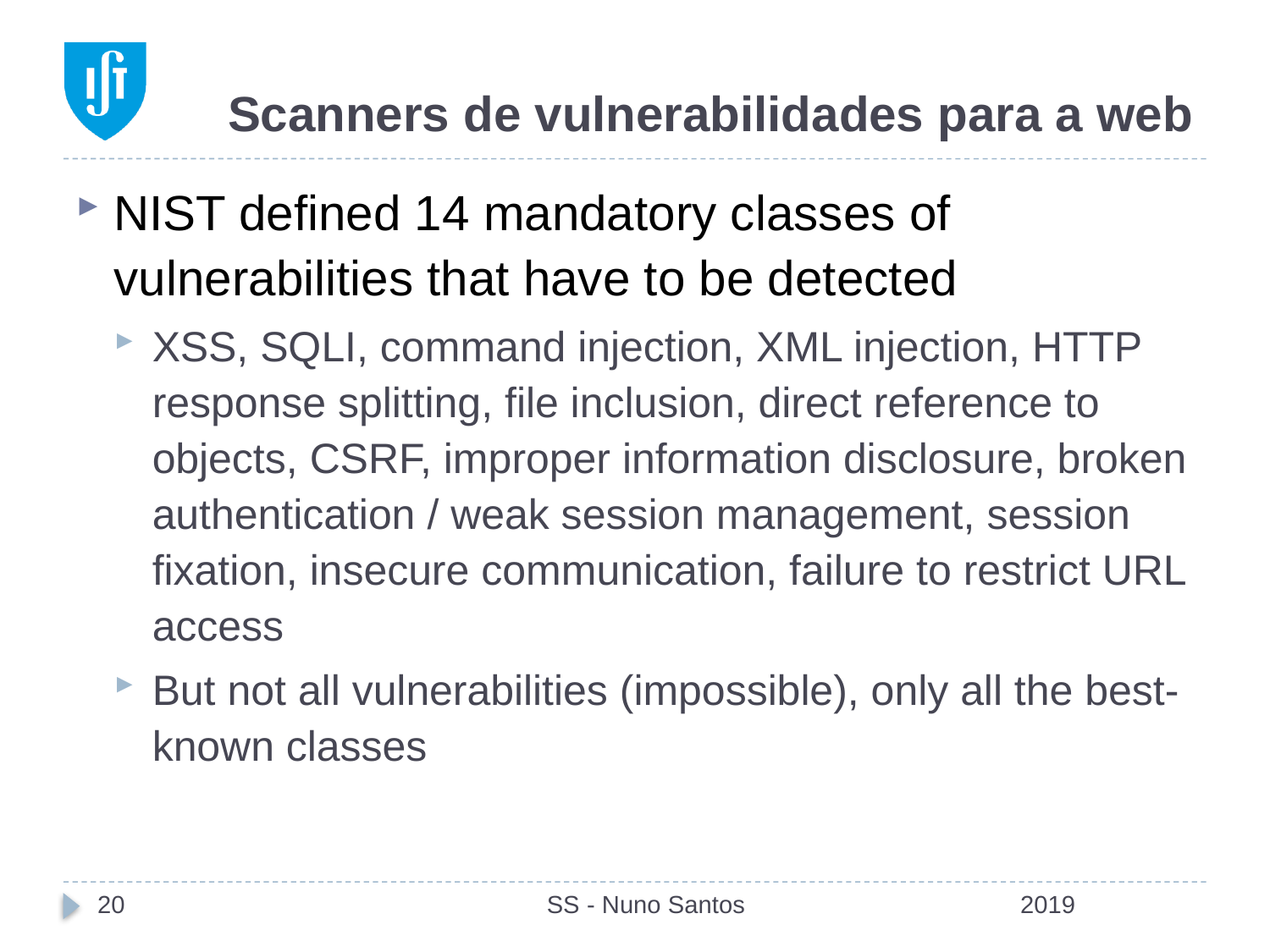

# Scanners de vulnerabilidades para a web
NIST defined 14 mandatory classes of vulnerabilities that have to be detected
XSS, SQLI, command injection, XML injection, HTTP response splitting, file inclusion, direct reference to objects, CSRF, improper information disclosure, broken authentication / weak session management, session fixation, insecure communication, failure to restrict URL access
But not all vulnerabilities (impossible), only all the best-known classes
20
SS - Nuno Santos
2019